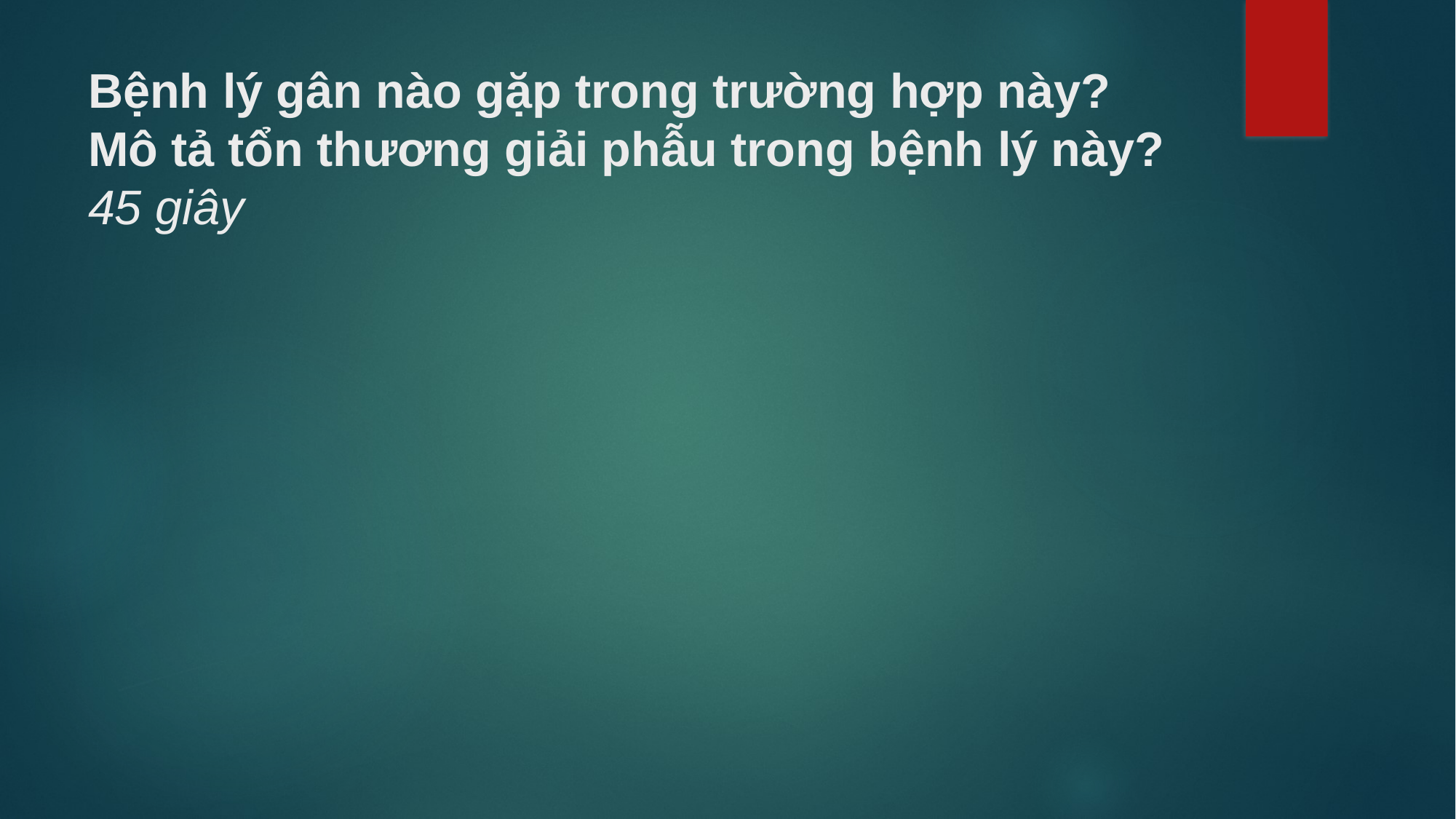

# Bệnh lý gân nào gặp trong trường hợp này? Mô tả tổn thương giải phẫu trong bệnh lý này? 45 giây